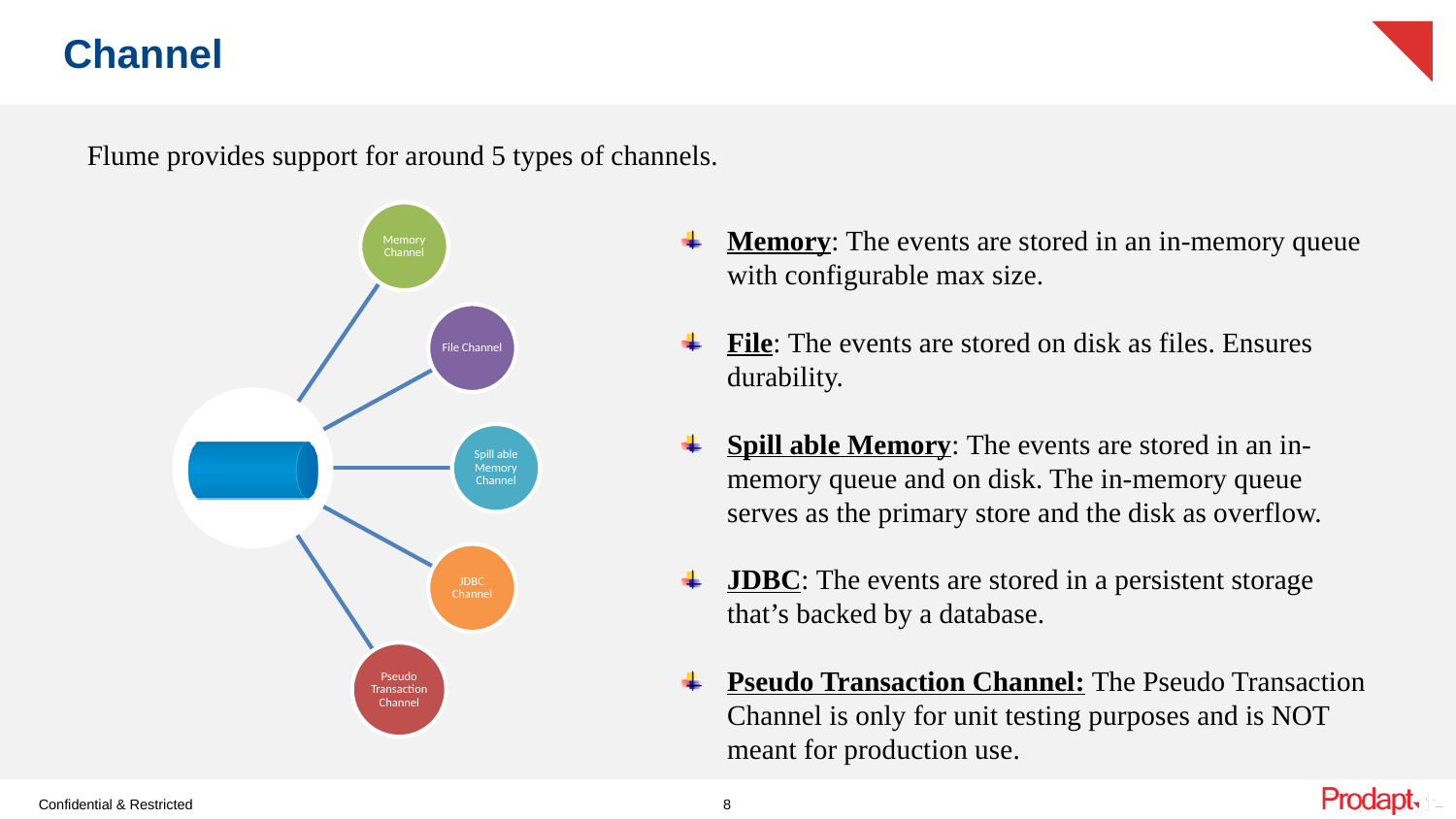

# Channel

Flume provides support for around 5 types of channels.
Memory Channel
File Channel
Spill able Memory Channel
JDBC Channel
Pseudo Transaction Channel
Memory: The events are stored in an in-memory queue with configurable max size.

File: The events are stored on disk as files. Ensures durability.

Spill able Memory: The events are stored in an in-memory queue and on disk. The in-memory queue serves as the primary store and the disk as overflow.

JDBC: The events are stored in a persistent storage that’s backed by a database.

Pseudo Transaction Channel: The Pseudo Transaction Channel is only for unit testing purposes and is NOT meant for production use.

8